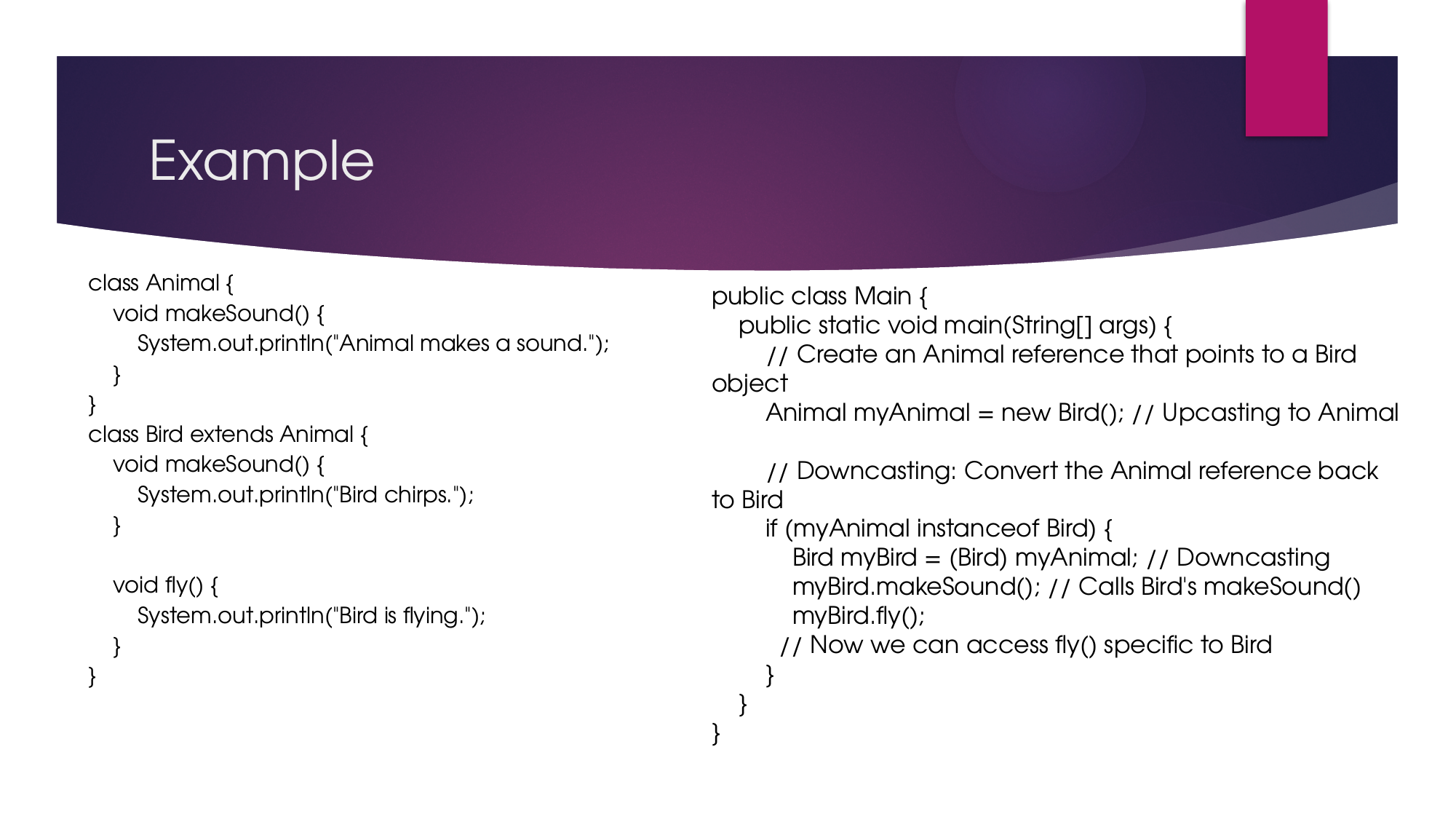

# Example
class Animal {
    void makeSound() {
        System.out.println("Animal makes a sound.");
    }
}
class Bird extends Animal {
    void makeSound() {
        System.out.println("Bird chirps.");
    }

    void fly() {
        System.out.println("Bird is flying.");
    }
}

public class Main {
    public static void main(String[] args) {
        // Create an Animal reference that points to a Bird object
        Animal myAnimal = new Bird(); // Upcasting to Animal

        // Downcasting: Convert the Animal reference back to Bird
        if (myAnimal instanceof Bird) {
            Bird myBird = (Bird) myAnimal; // Downcasting
            myBird.makeSound(); // Calls Bird's makeSound()
            myBird.fly();
          // Now we can access fly() specific to Bird
        }
    }
}